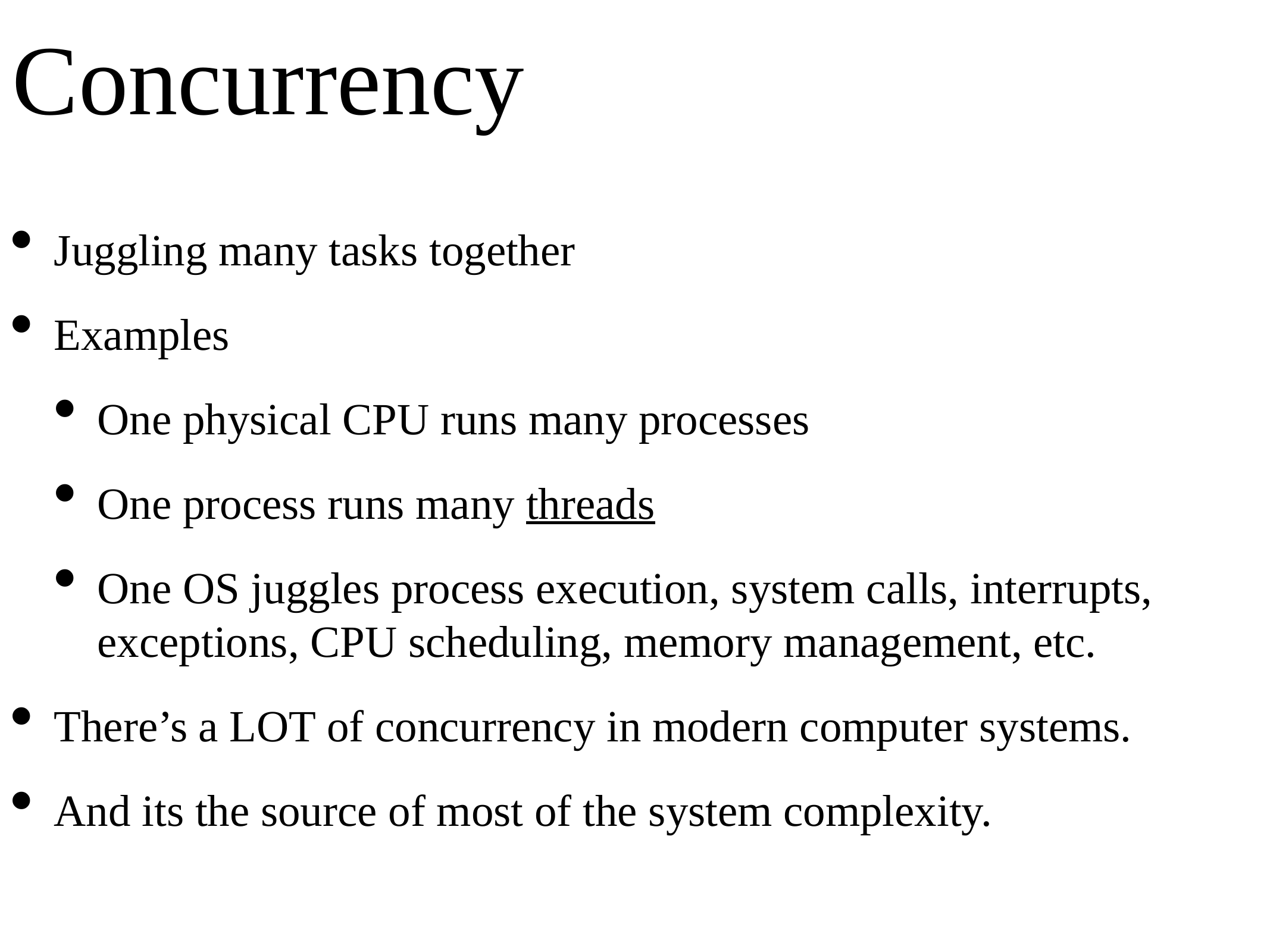

# Concurrency
Juggling many tasks together
Examples
One physical CPU runs many processes
One process runs many threads
One OS juggles process execution, system calls, interrupts, exceptions, CPU scheduling, memory management, etc.
There’s a LOT of concurrency in modern computer systems.
And its the source of most of the system complexity.